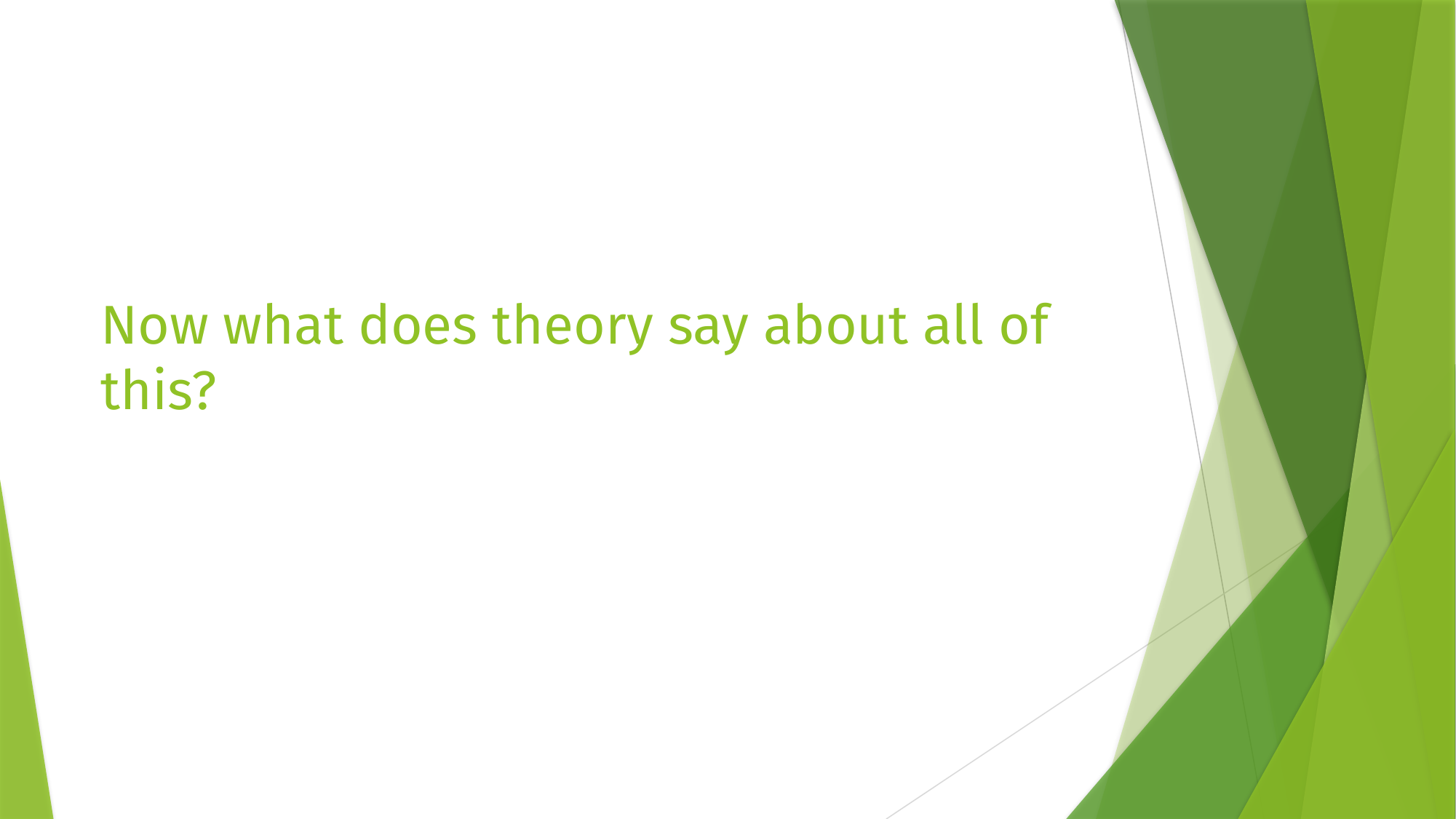

# Now what does theory say about all of this?